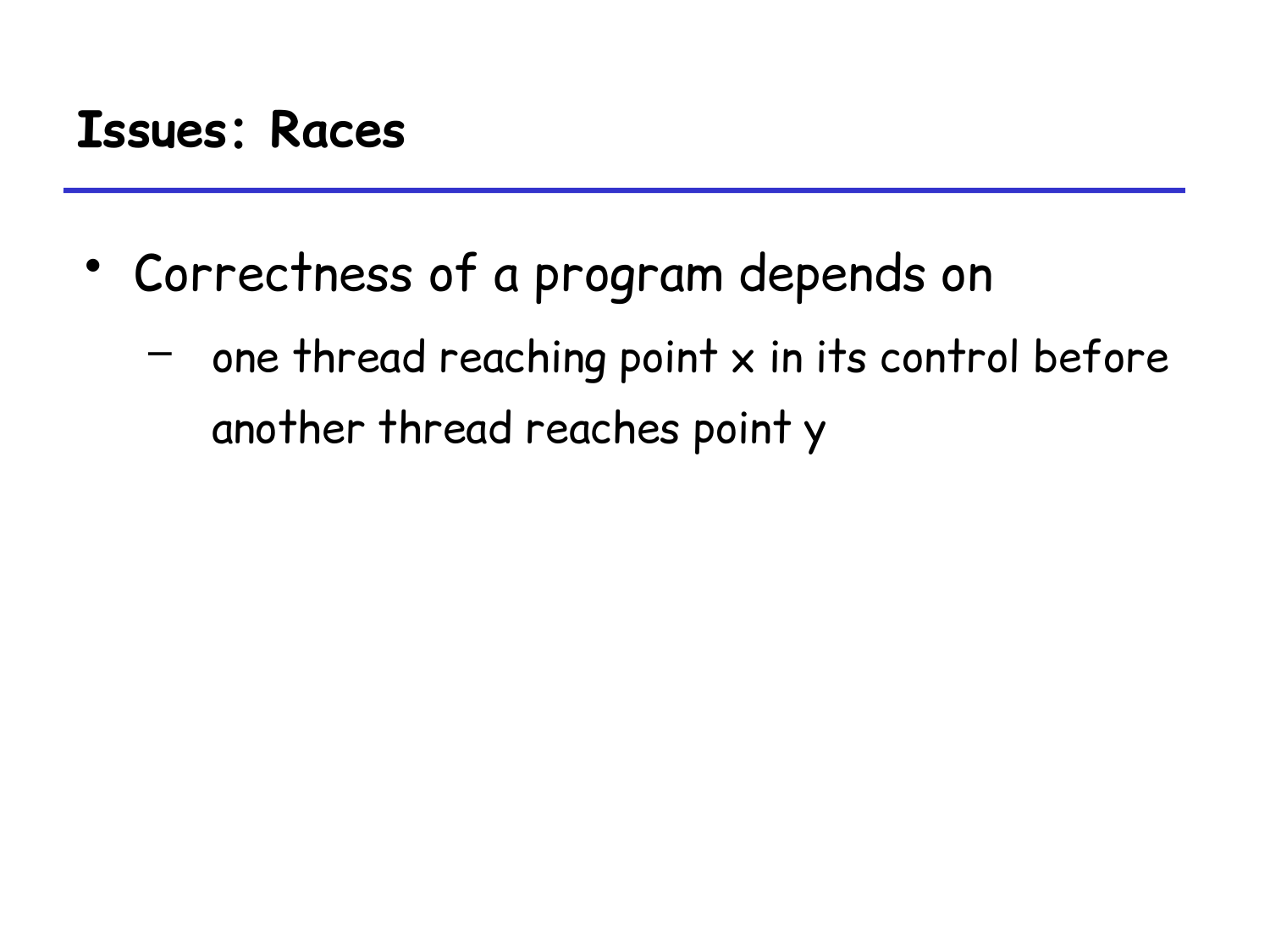

# Issues: Races
Correctness of a program depends on
one thread reaching point x in its control before another thread reaches point y
46